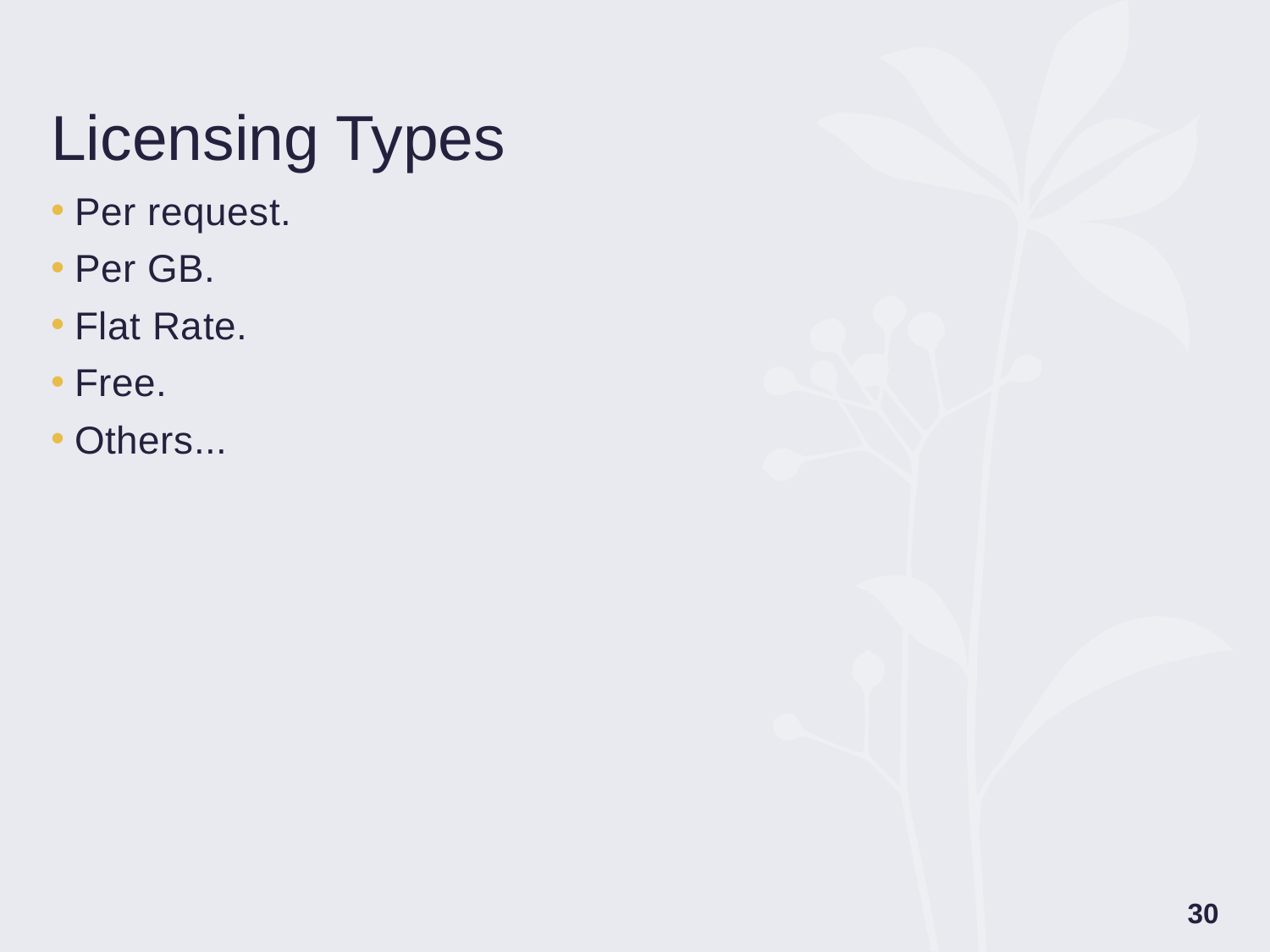

# Licensing Types
Per request.
Per GB.
Flat Rate.
Free.
Others...
30